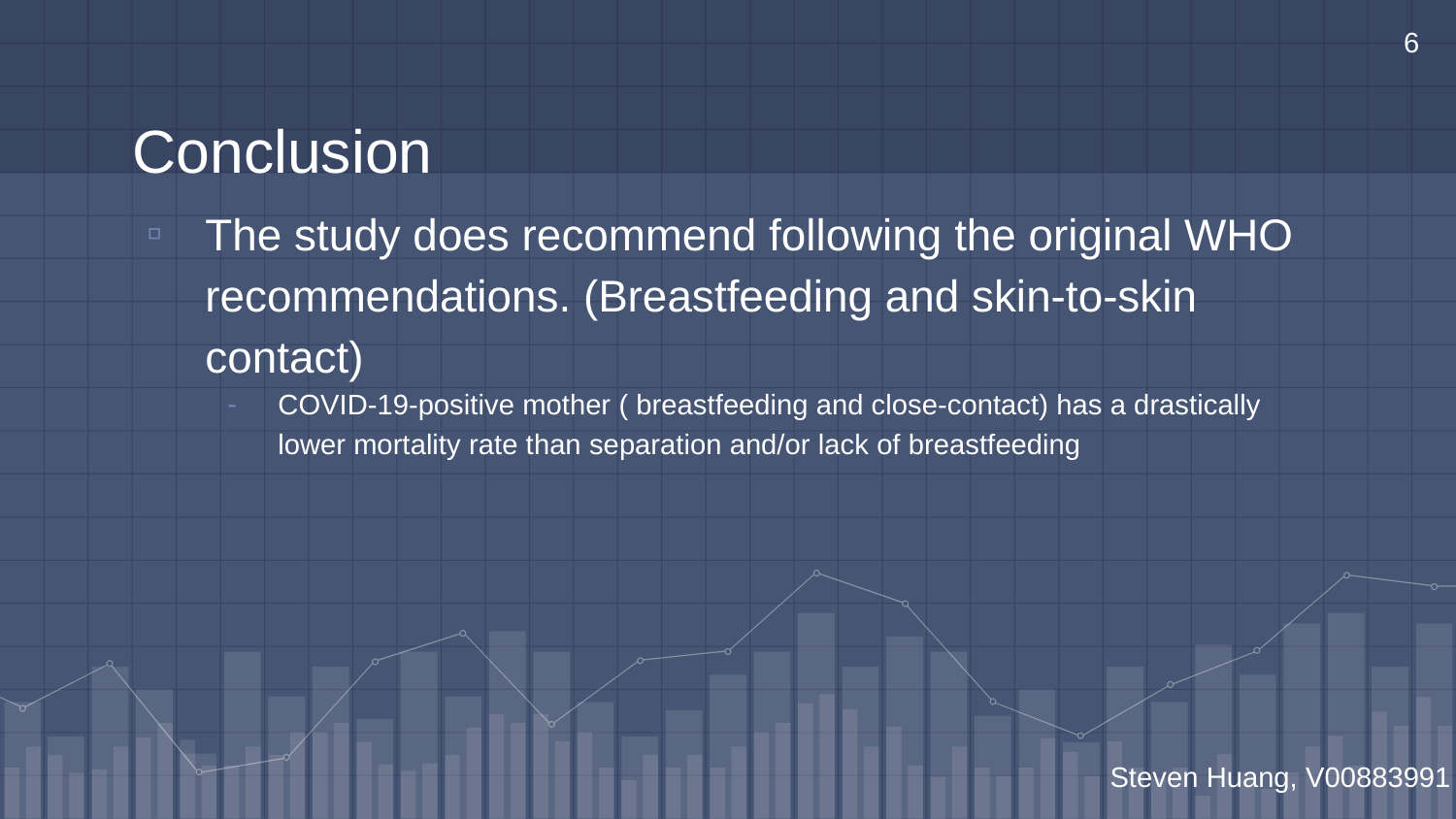

6
# Conclusion
The study does recommend following the original WHO recommendations. (Breastfeeding and skin-to-skin contact)
COVID-19-positive mother ( breastfeeding and close-contact) has a drastically lower mortality rate than separation and/or lack of breastfeeding

Steven Huang, V00883991